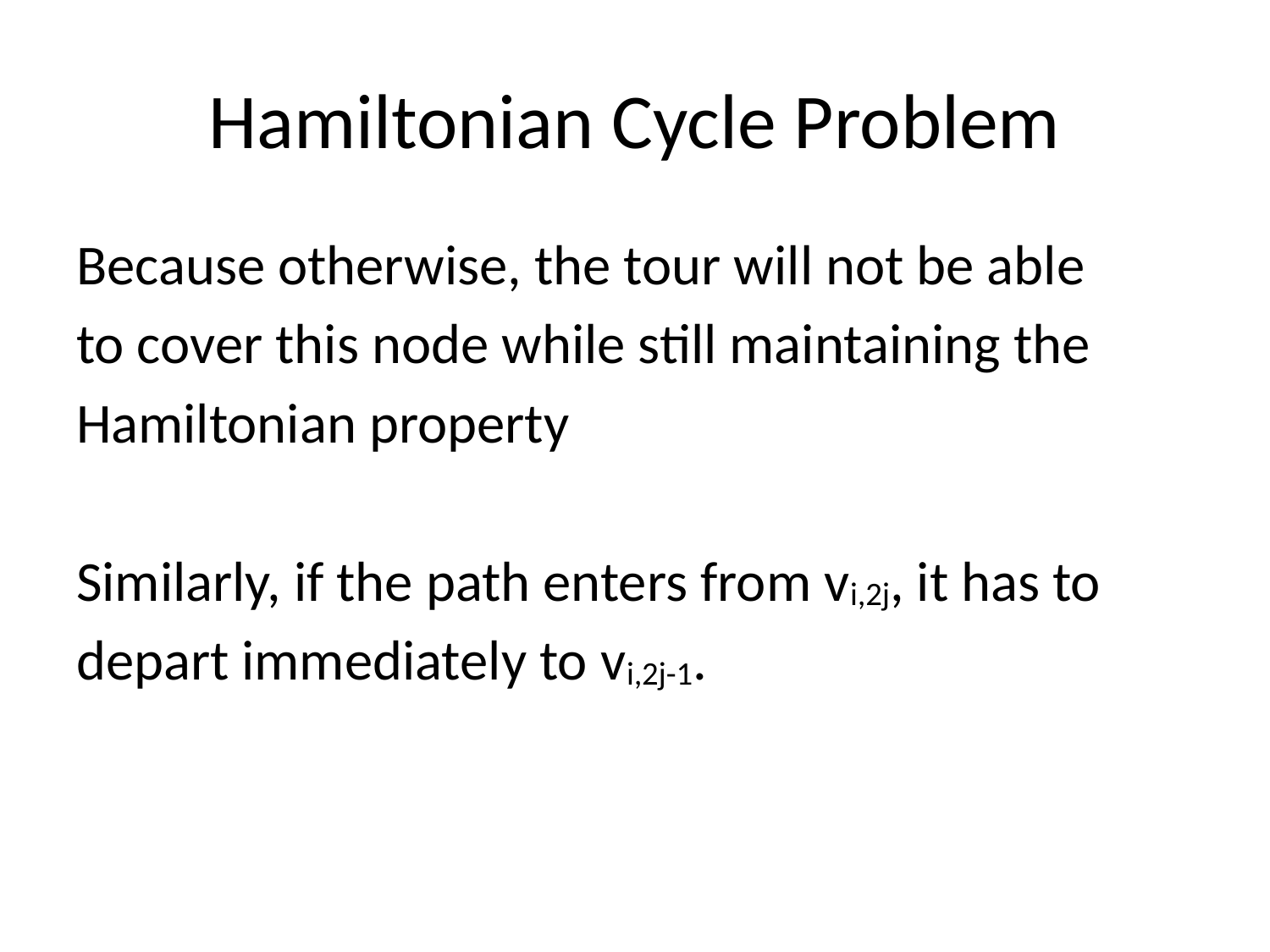

# Hamiltonian Cycle Problem
Because otherwise, the tour will not be able
to cover this node while still maintaining the
Hamiltonian property

Similarly, if the path enters from vi,2j, it has to
depart immediately to vi,2j-1.